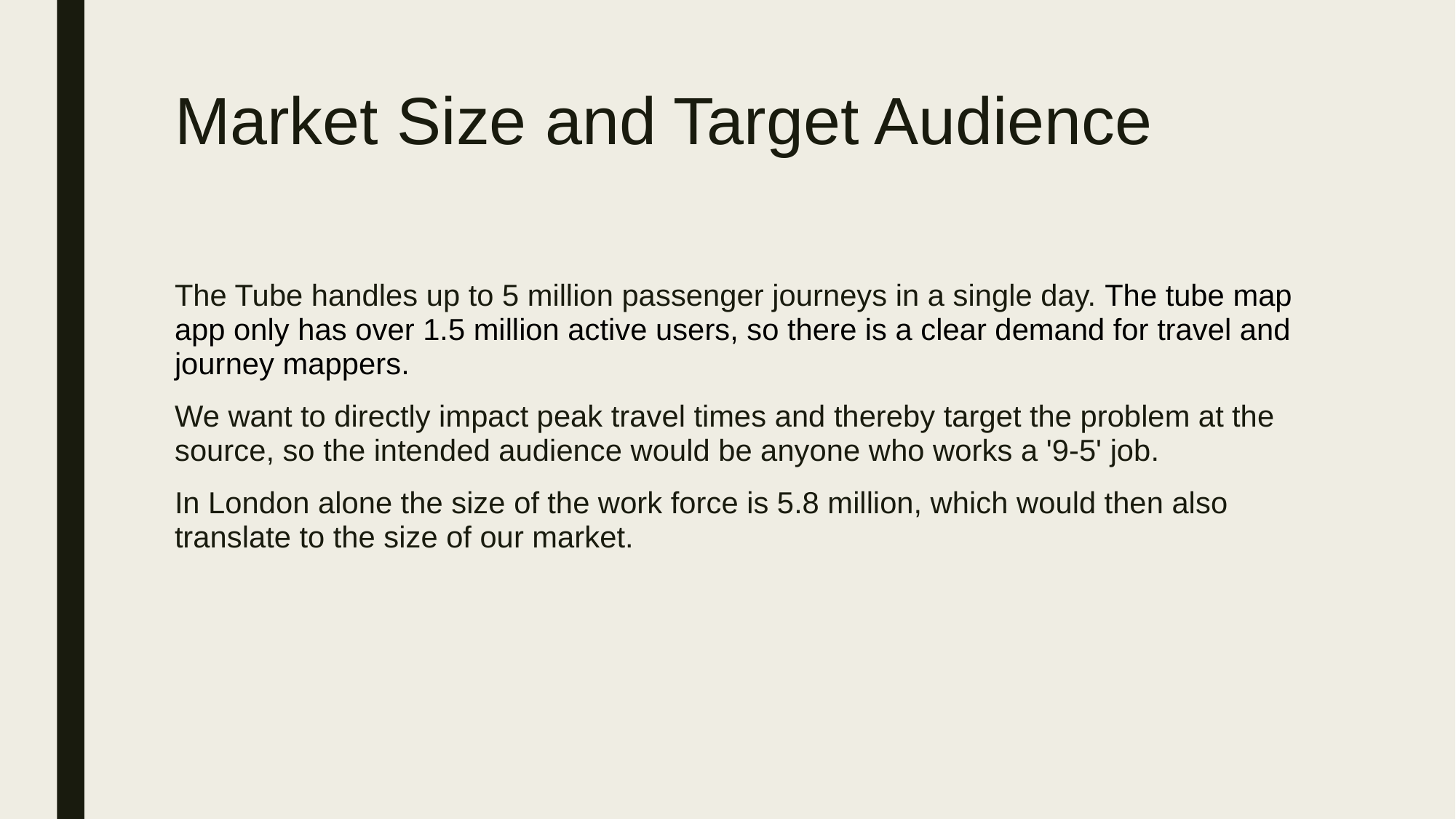

# Market Size and Target Audience
The Tube handles up to 5 million passenger journeys in a single day. The tube map app only has over 1.5 million active users, so there is a clear demand for travel and journey mappers.
We want to directly impact peak travel times and thereby target the problem at the source, so the intended audience would be anyone who works a '9-5' job.
In London alone the size of the work force is 5.8 million, which would then also translate to the size of our market.